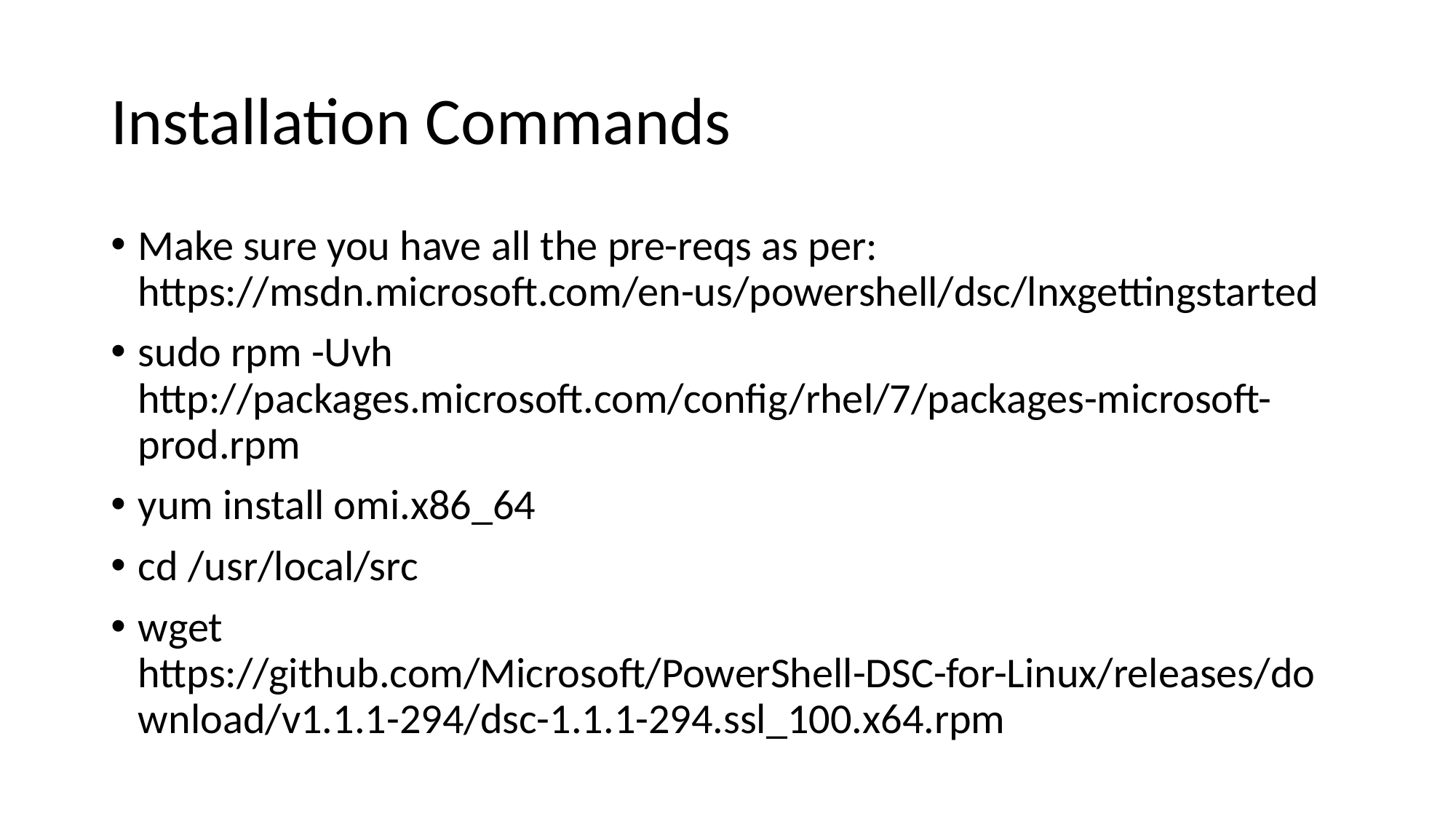

# Installation Commands
Make sure you have all the pre-reqs as per: https://msdn.microsoft.com/en-us/powershell/dsc/lnxgettingstarted
sudo rpm -Uvh http://packages.microsoft.com/config/rhel/7/packages-microsoft-prod.rpm
yum install omi.x86_64
cd /usr/local/src
wget https://github.com/Microsoft/PowerShell-DSC-for-Linux/releases/download/v1.1.1-294/dsc-1.1.1-294.ssl_100.x64.rpm